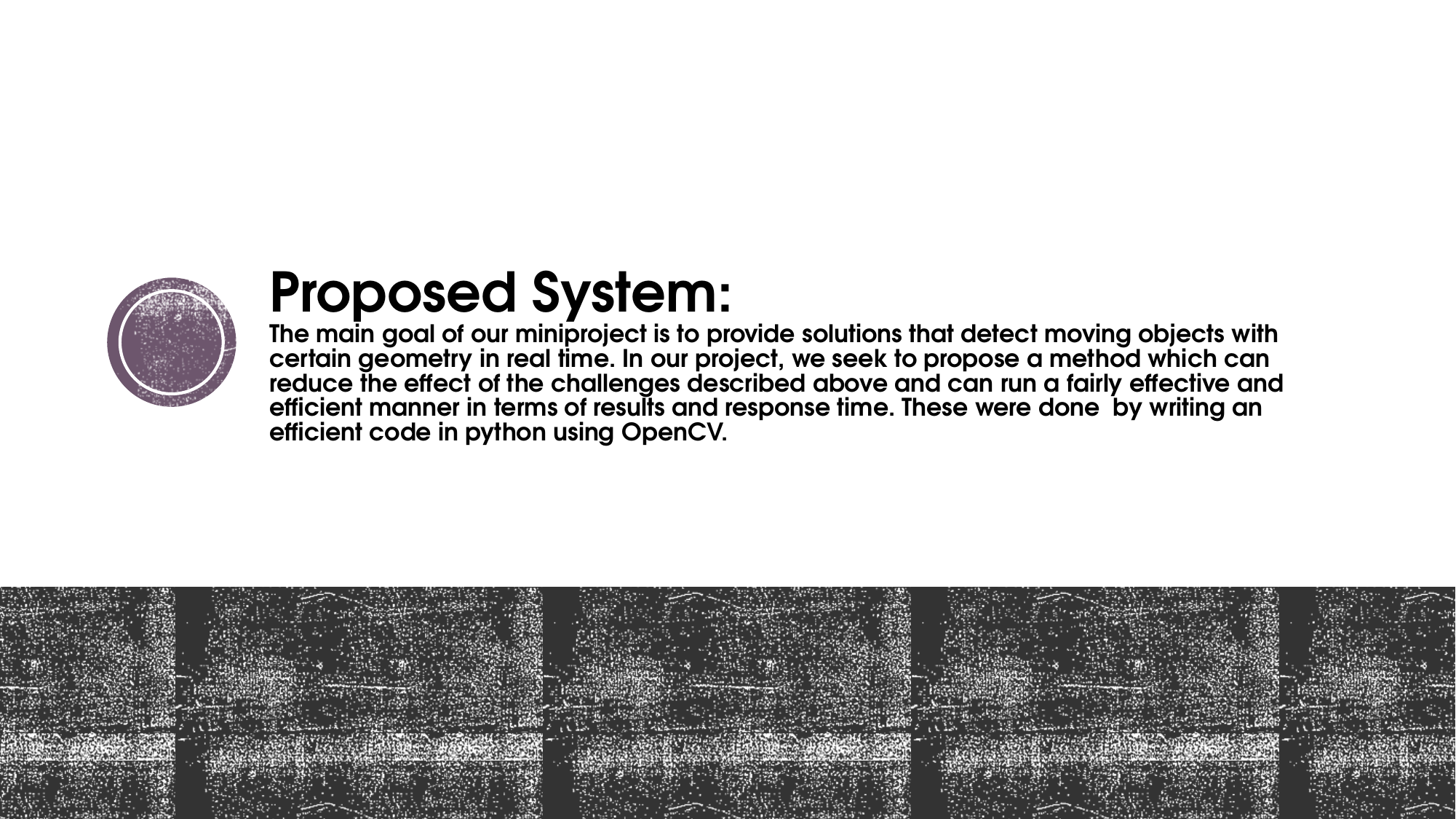

# Proposed System: The main goal of our miniproject is to provide solutions that detect moving objects with certain geometry in real time. In our project, we seek to propose a method which can reduce the effect of the challenges described above and can run a fairly effective and efficient manner in terms of results and response time. These were done  by writing an efficient code in python using OpenCV.